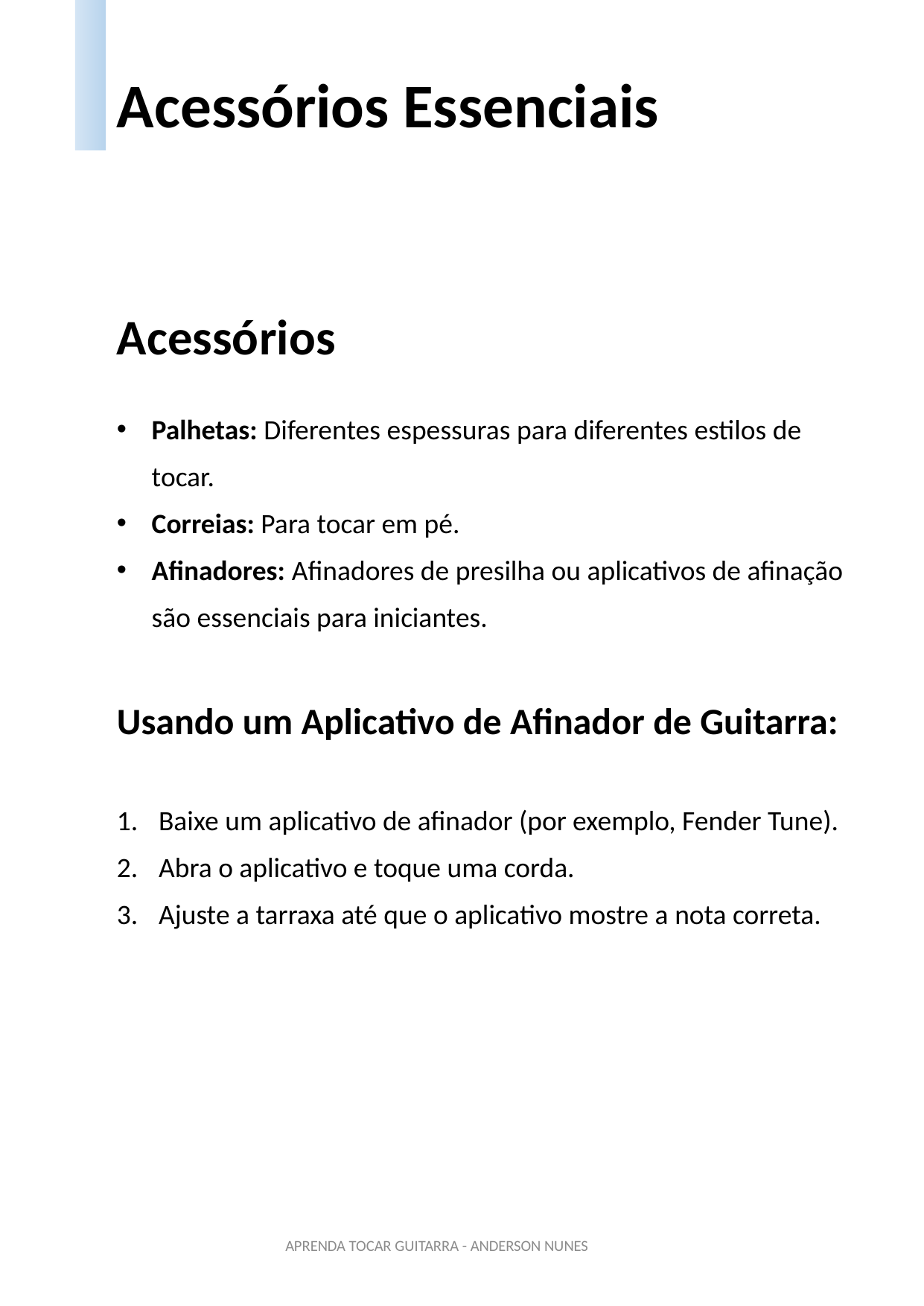

Acessórios Essenciais
Acessórios

Palhetas: Diferentes espessuras para diferentes estilos de tocar.
Correias: Para tocar em pé.
Afinadores: Afinadores de presilha ou aplicativos de afinação são essenciais para iniciantes.

Usando um Aplicativo de Afinador de Guitarra:

Baixe um aplicativo de afinador (por exemplo, Fender Tune).
Abra o aplicativo e toque uma corda.
Ajuste a tarraxa até que o aplicativo mostre a nota correta.
9
APRENDA TOCAR GUITARRA - ANDERSON NUNES